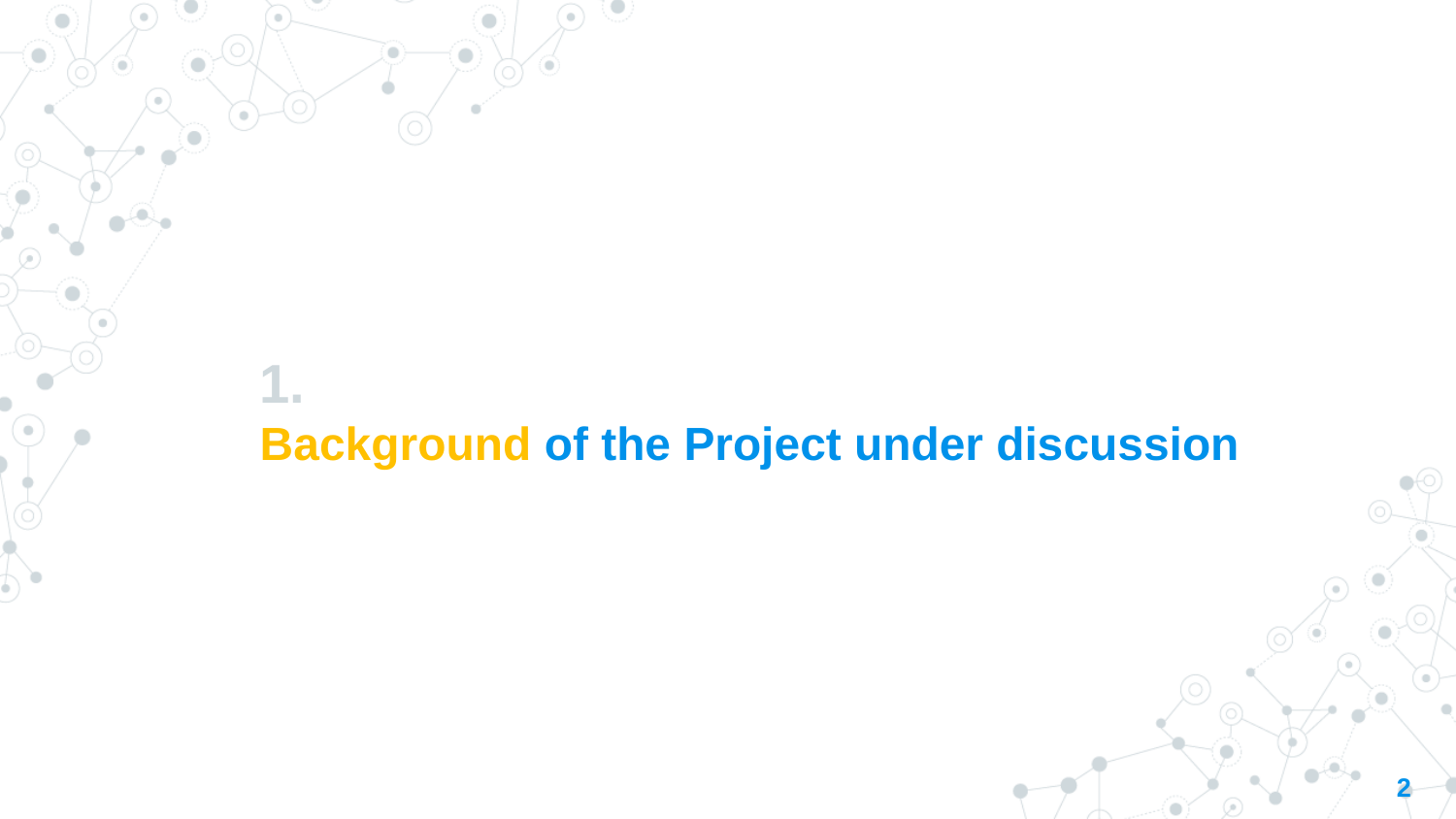

# 1.
Background of the Project under discussion
2